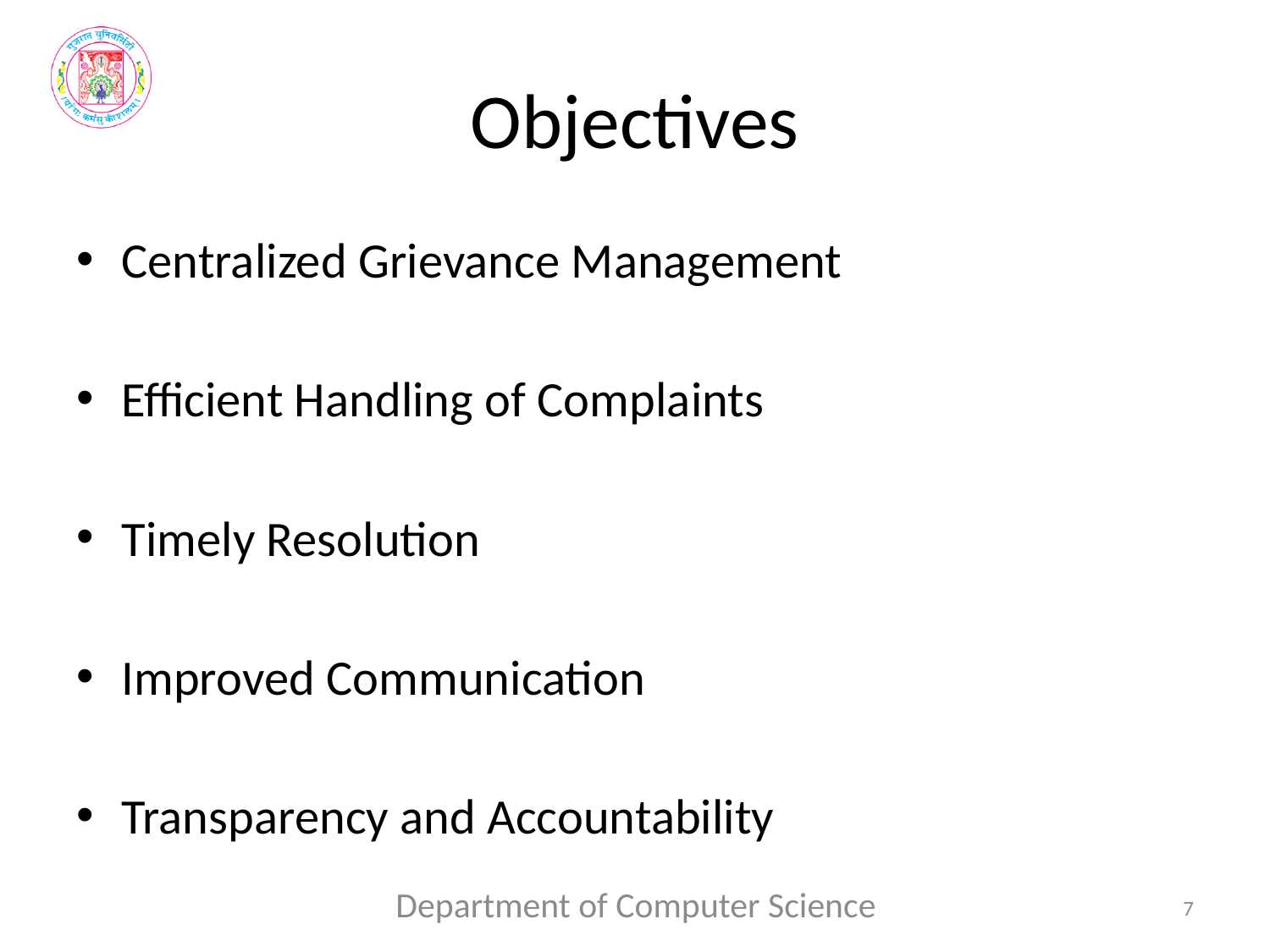

# Objectives
Centralized Grievance Management

Efficient Handling of Complaints

Timely Resolution

Improved Communication

Transparency and Accountability

Department of Computer Science
7